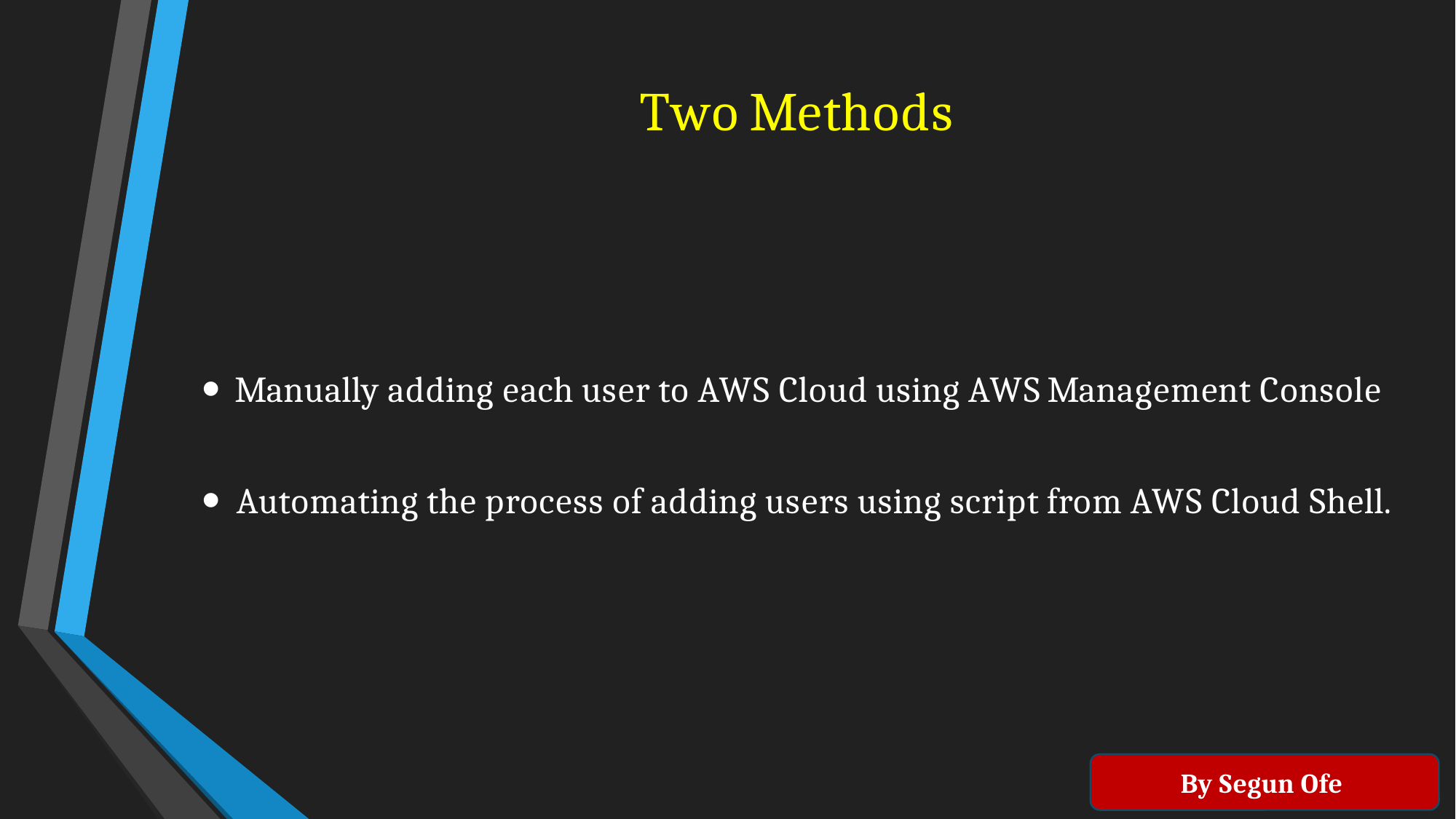

# Two Methods
Manually adding each user to AWS Cloud using AWS Management Console

Automating the process of adding users using script from AWS Cloud Shell.
By Segun Ofe